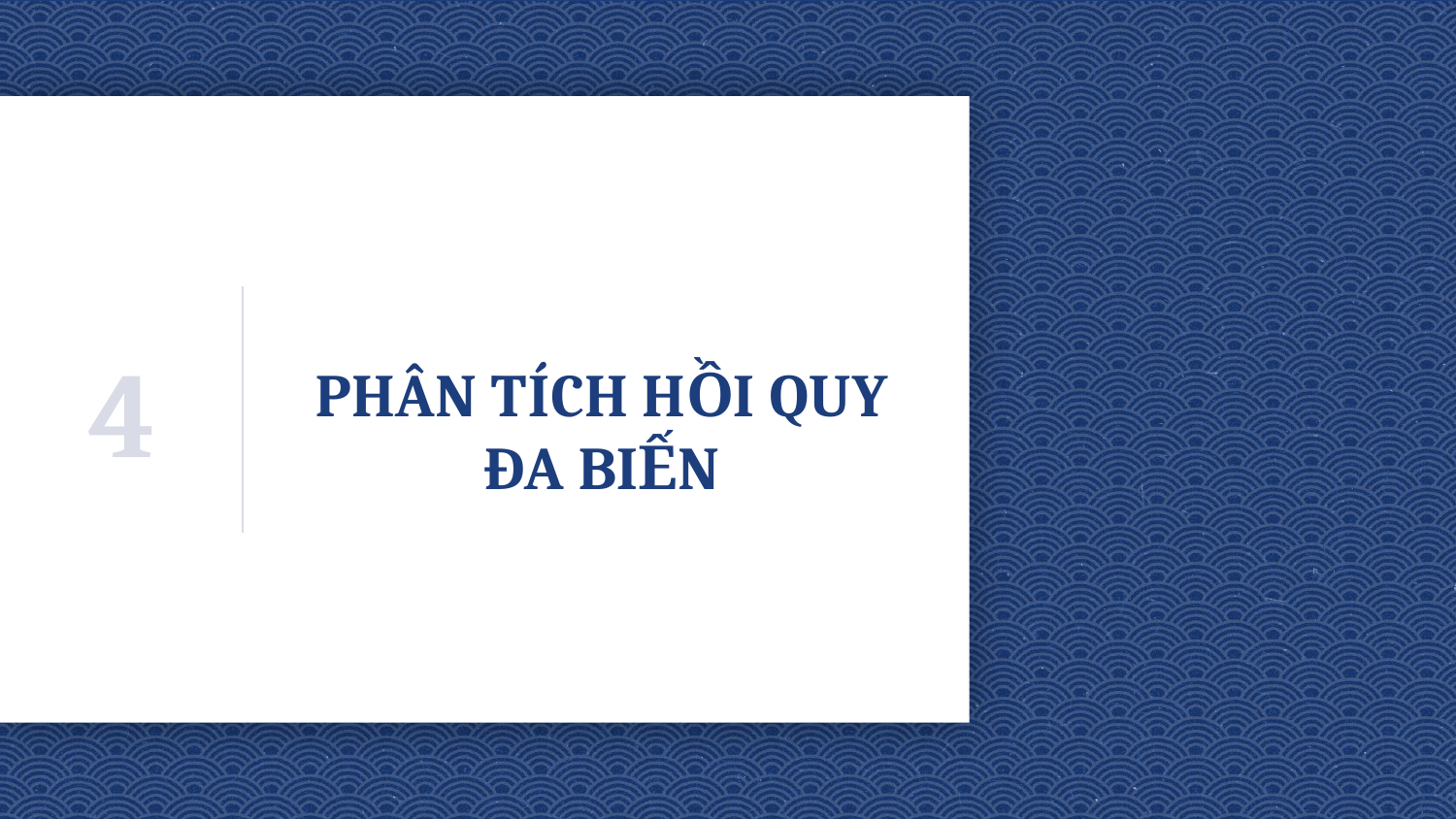

4
# PHÂN TÍCH HỒI QUY ĐA BIẾN